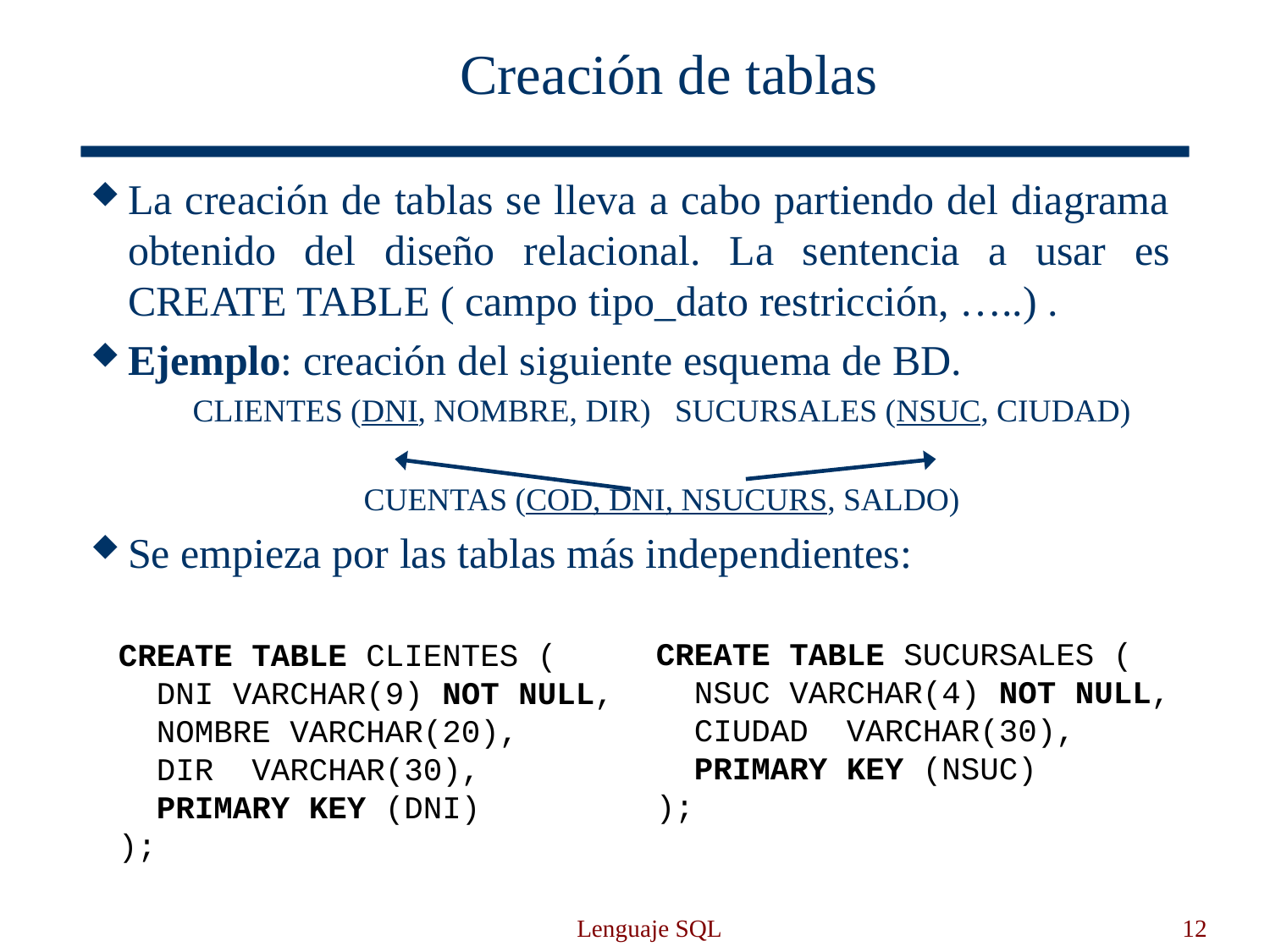

Creación de tablas
La creación de tablas se lleva a cabo partiendo del diagrama obtenido del diseño relacional. La sentencia a usar es CREATE TABLE ( campo tipo_dato restricción, …..) .
Ejemplo: creación del siguiente esquema de BD.
CLIENTES (DNI, NOMBRE, DIR)   SUCURSALES (NSUC, CIUDAD)

CUENTAS (COD, DNI, NSUCURS, SALDO)
Se empieza por las tablas más independientes:

CREATE TABLE SUCURSALES (
  NSUC VARCHAR(4) NOT NULL,
  CIUDAD  VARCHAR(30),
  PRIMARY KEY (NSUC)
);
CREATE TABLE CLIENTES (
  DNI VARCHAR(9) NOT NULL,
  NOMBRE VARCHAR(20),
  DIR  VARCHAR(30),
  PRIMARY KEY (DNI)
);
Lenguaje SQL
12